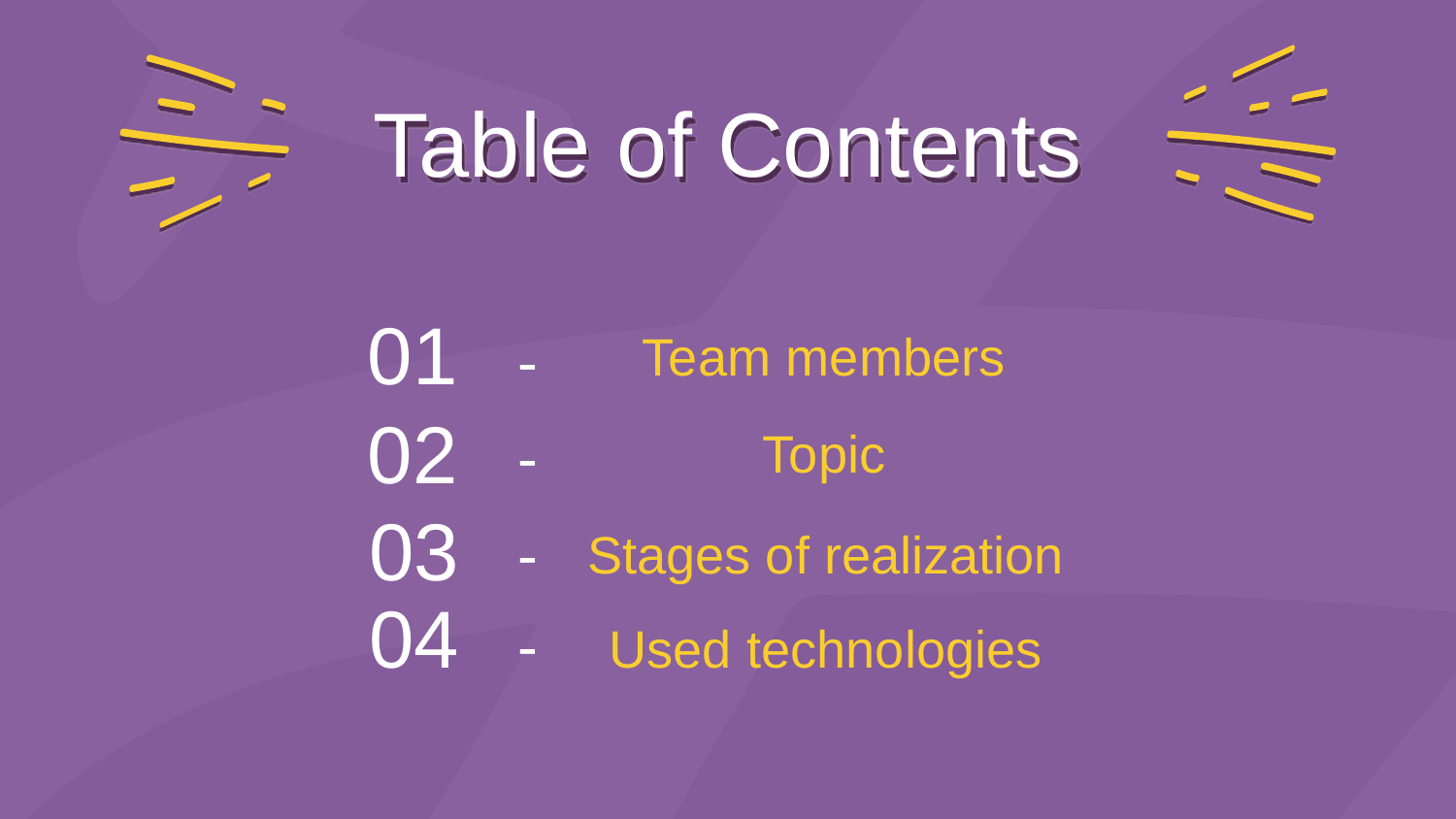

Table of Contents
01
# Team members
-
02
Topic
-
03
Stages of realization
-
04
Used technologies
-